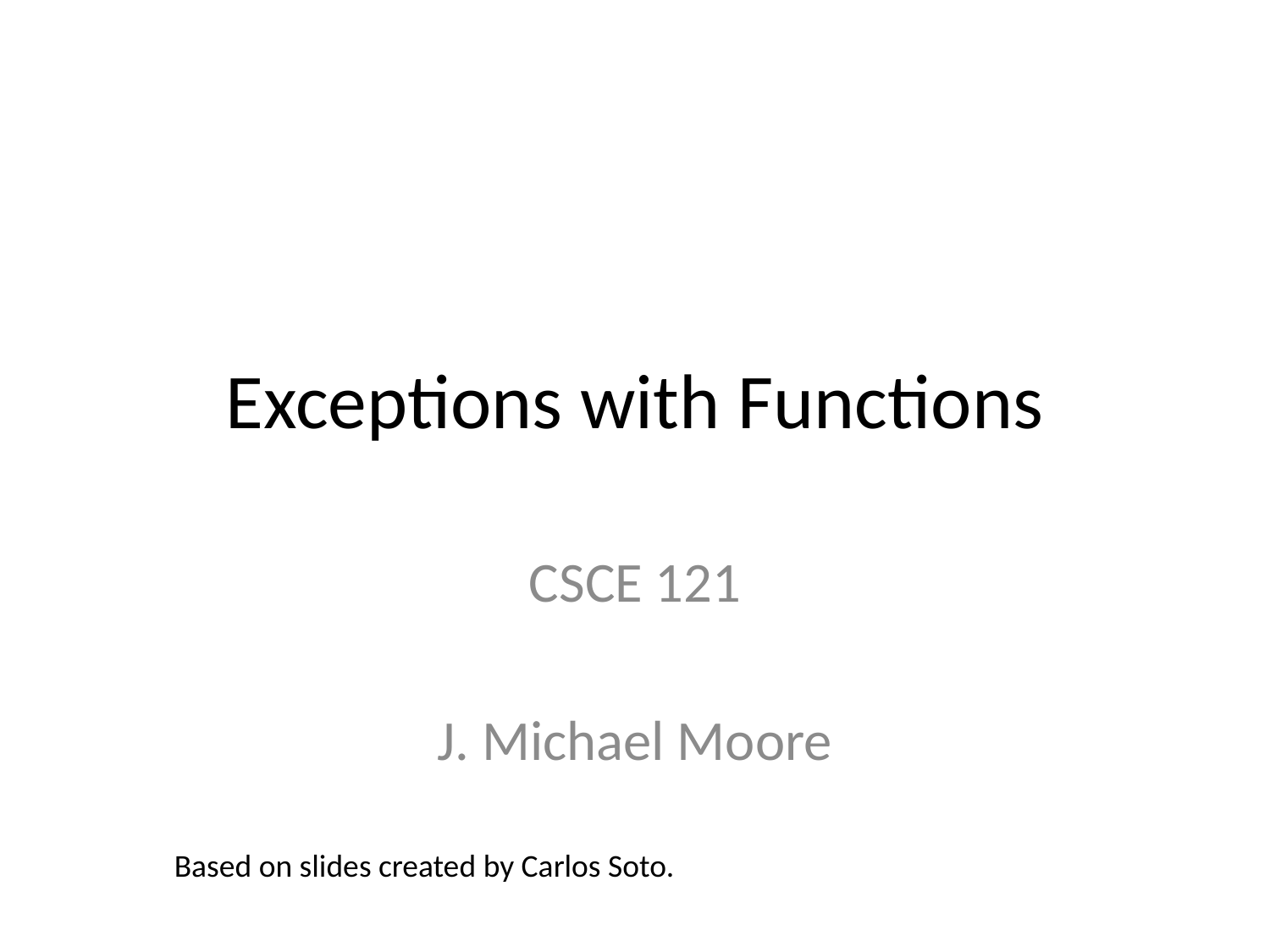

# Exceptions with Functions
CSCE 121

J. Michael Moore
Based on slides created by Carlos Soto.